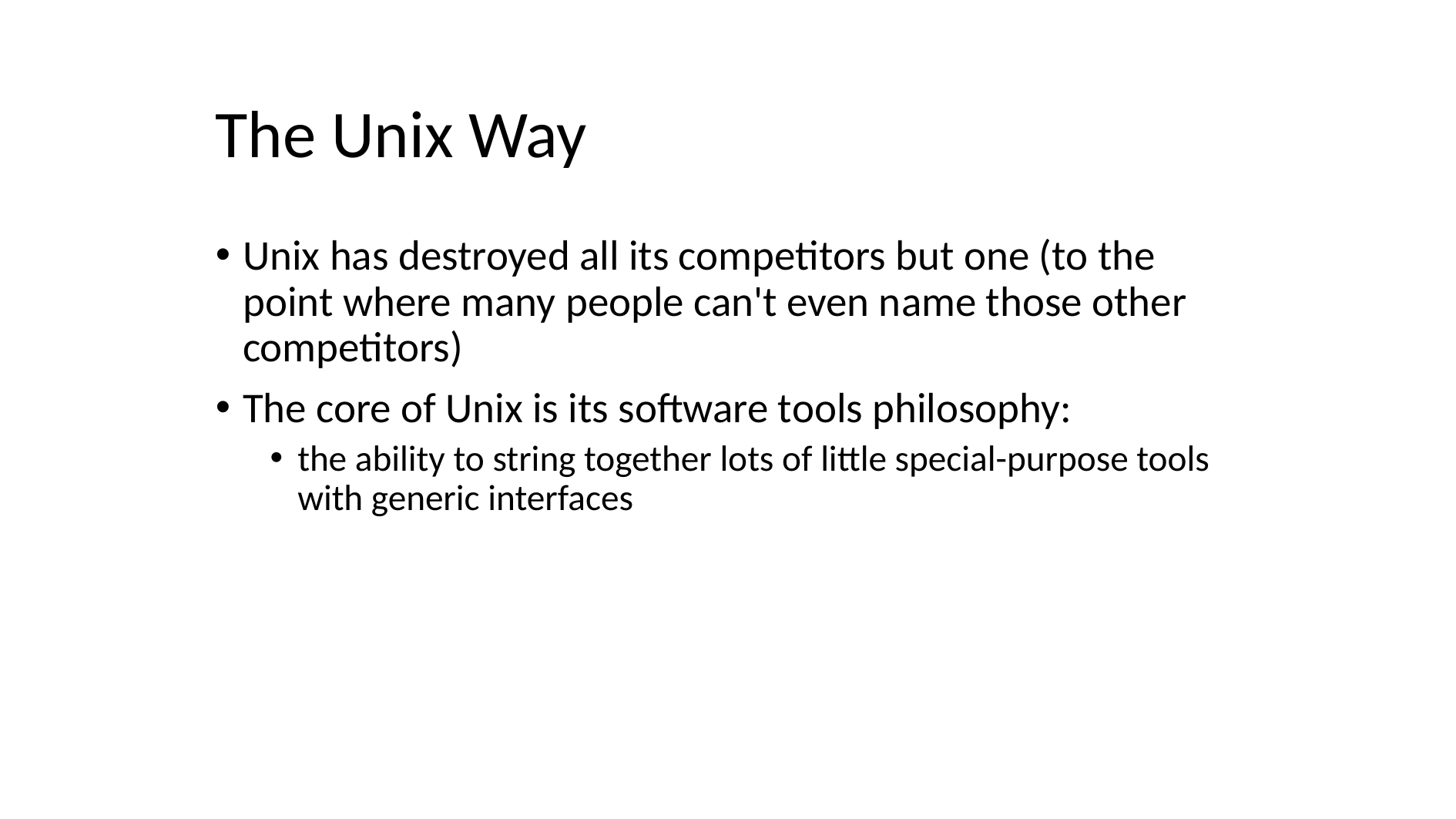

# The Unix Way
Unix has destroyed all its competitors but one (to the point where many people can't even name those other competitors)
The core of Unix is its software tools philosophy:
the ability to string together lots of little special-purpose tools with generic interfaces